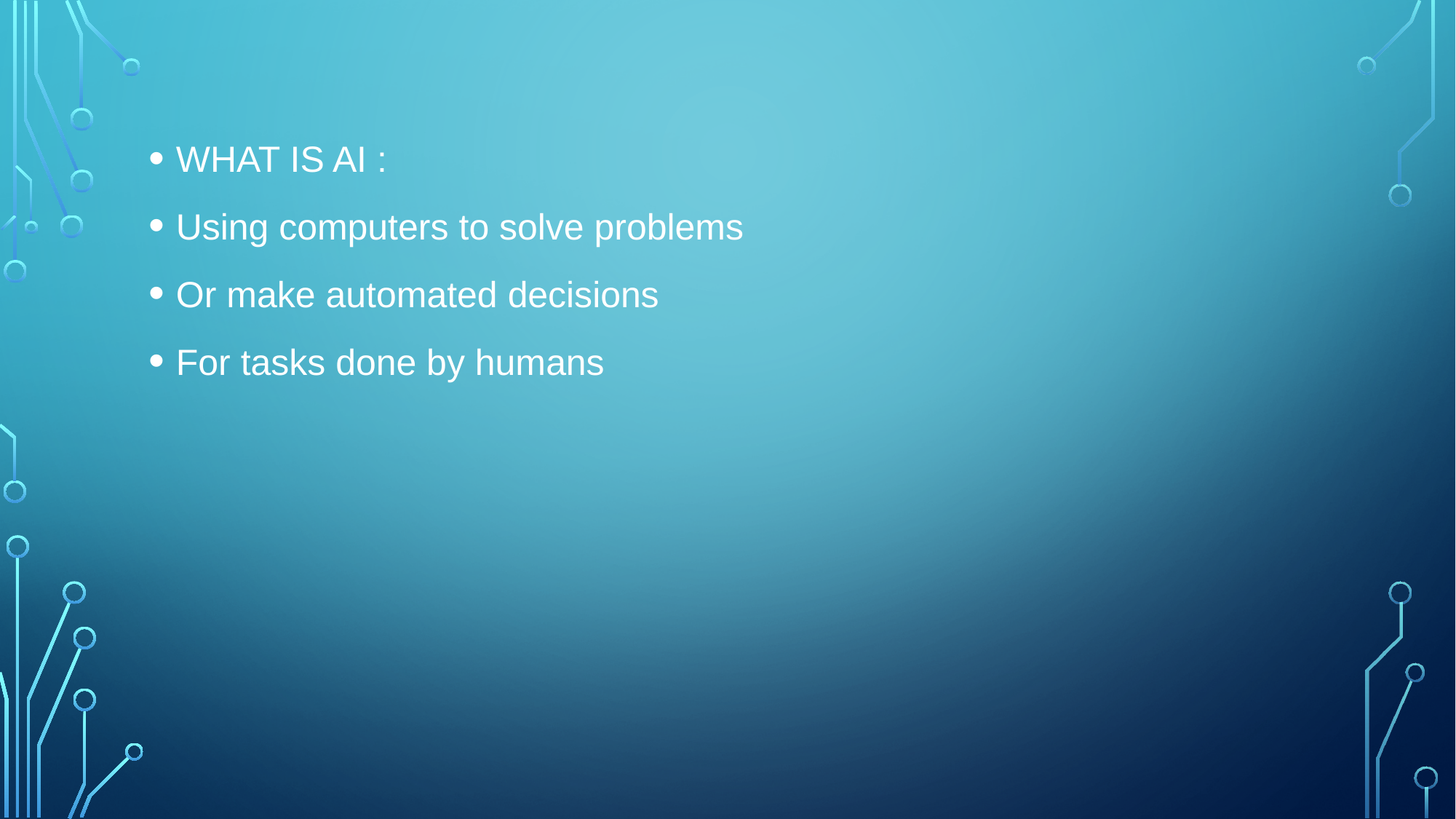

WHAT IS AI :
Using computers to solve problems
Or make automated decisions
For tasks done by humans